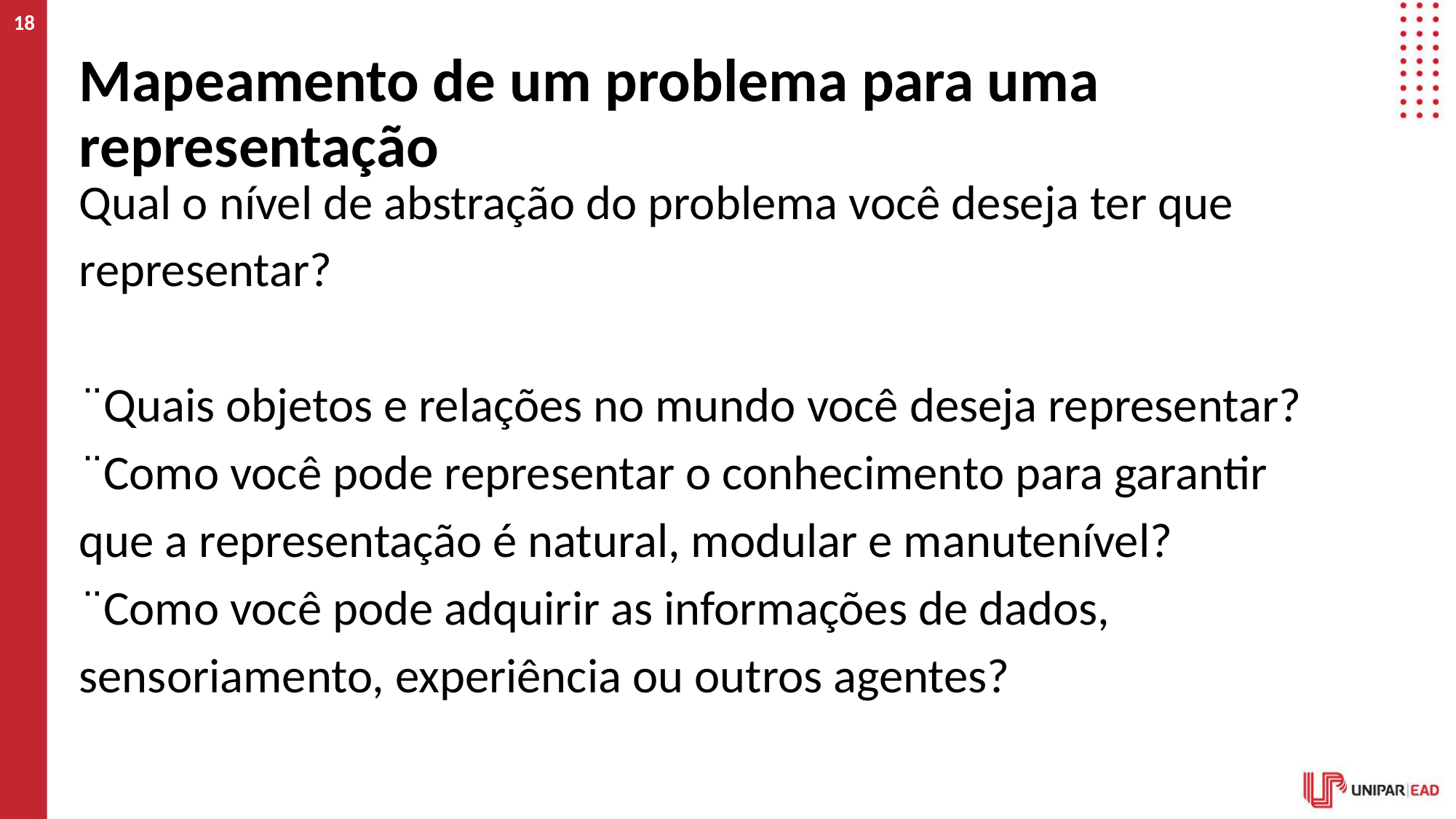

18
# Mapeamento de um problema para uma
representação

Qual o nível de abstração do problema você deseja ter que
representar?

 ̈ Quais objetos e relações no mundo você deseja representar?
 ̈ Como você pode representar o conhecimento para garantir
que a representação é natural, modular e manutenível?
 ̈ Como você pode adquirir as informações de dados,
sensoriamento, experiência ou outros agentes?